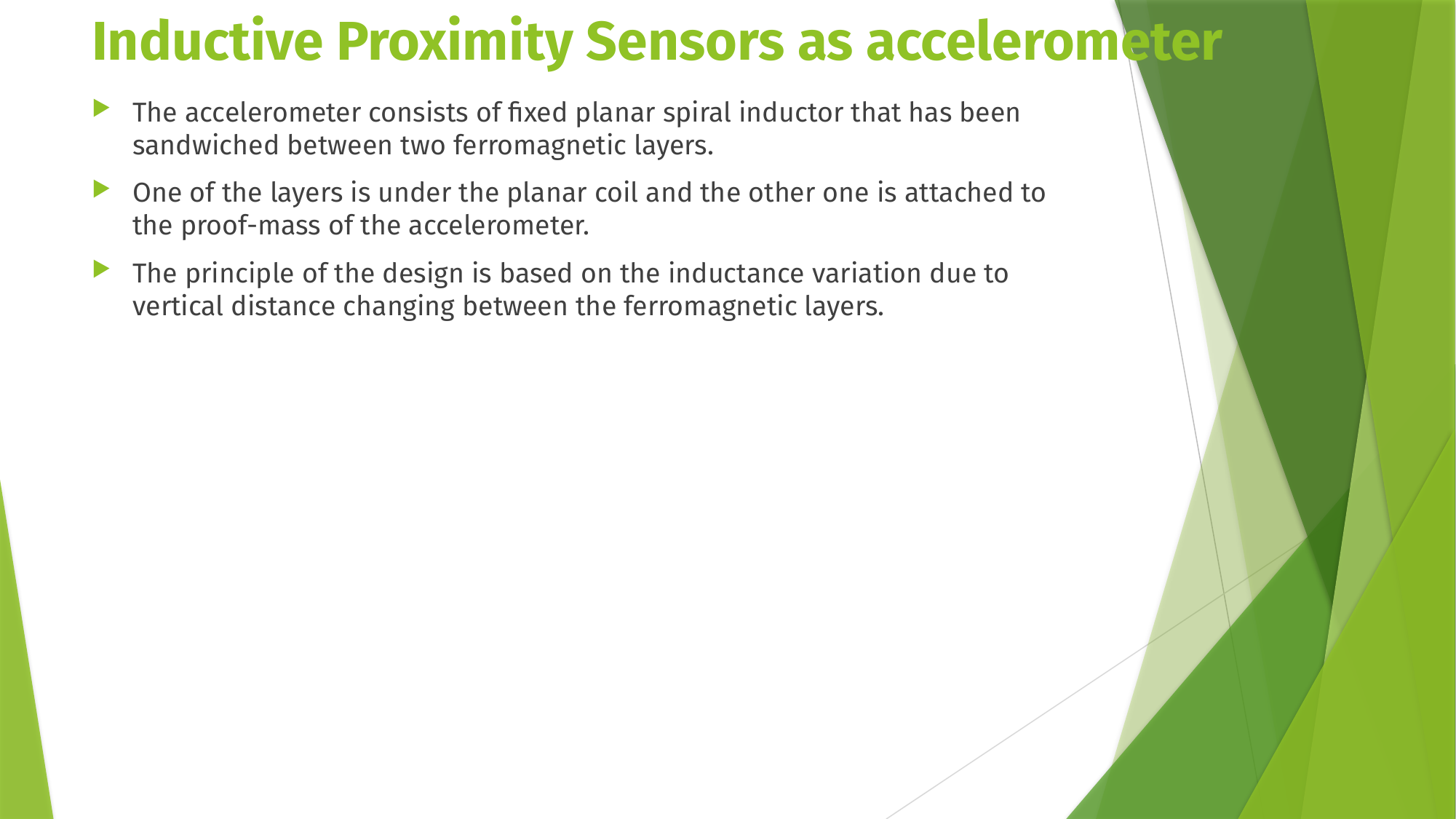

Inductive Proximity Sensors as accelerometer
The accelerometer consists of fixed planar spiral inductor that has been sandwiched between two ferromagnetic layers.
One of the layers is under the planar coil and the other one is attached to the proof-mass of the accelerometer.
The principle of the design is based on the inductance variation due to vertical distance changing between the ferromagnetic layers.